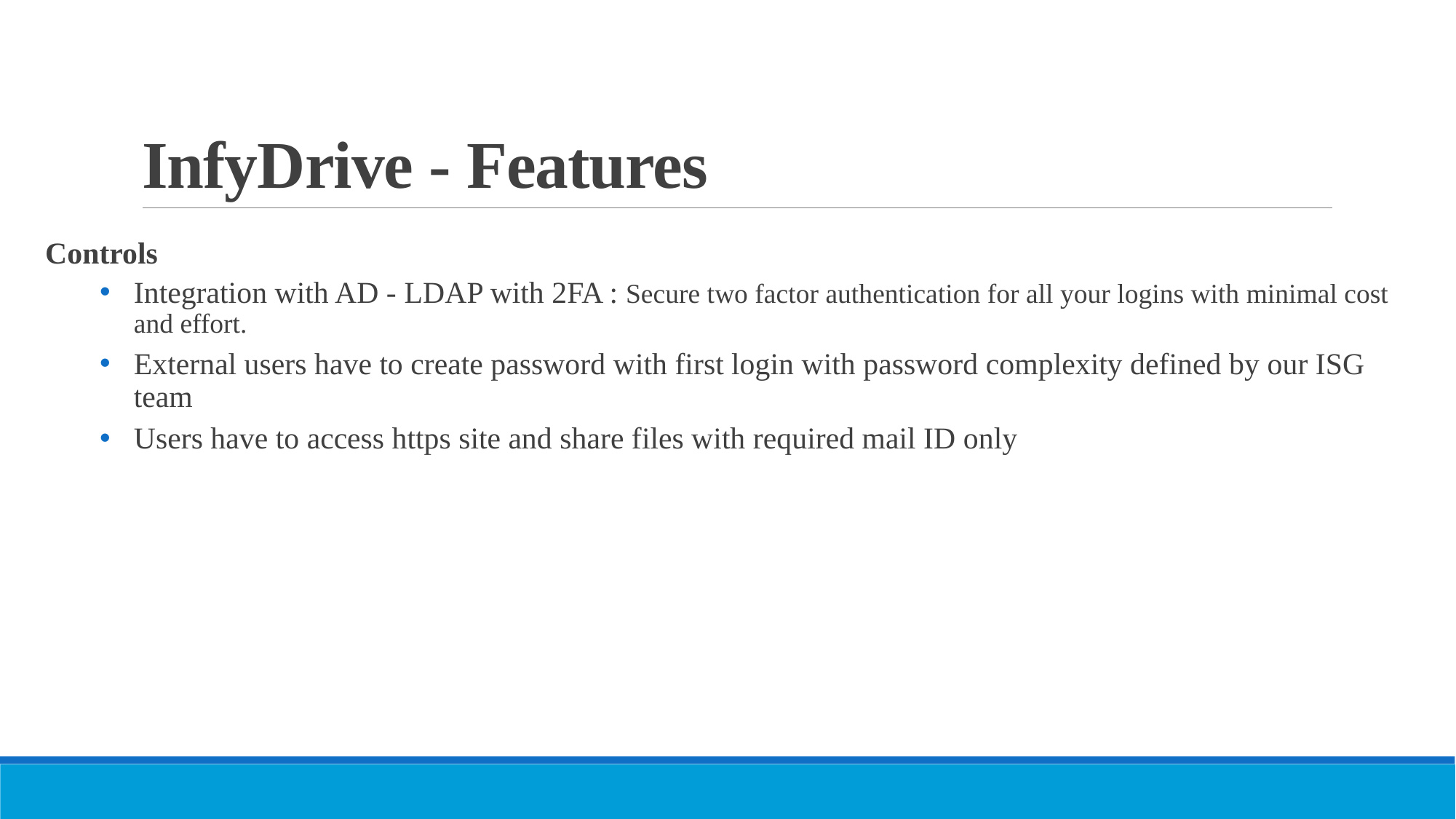

# InfyDrive - Features
Controls
Integration with AD - LDAP with 2FA : Secure two factor authentication for all your logins with minimal cost and effort.
External users have to create password with first login with password complexity defined by our ISG team
Users have to access https site and share files with required mail ID only